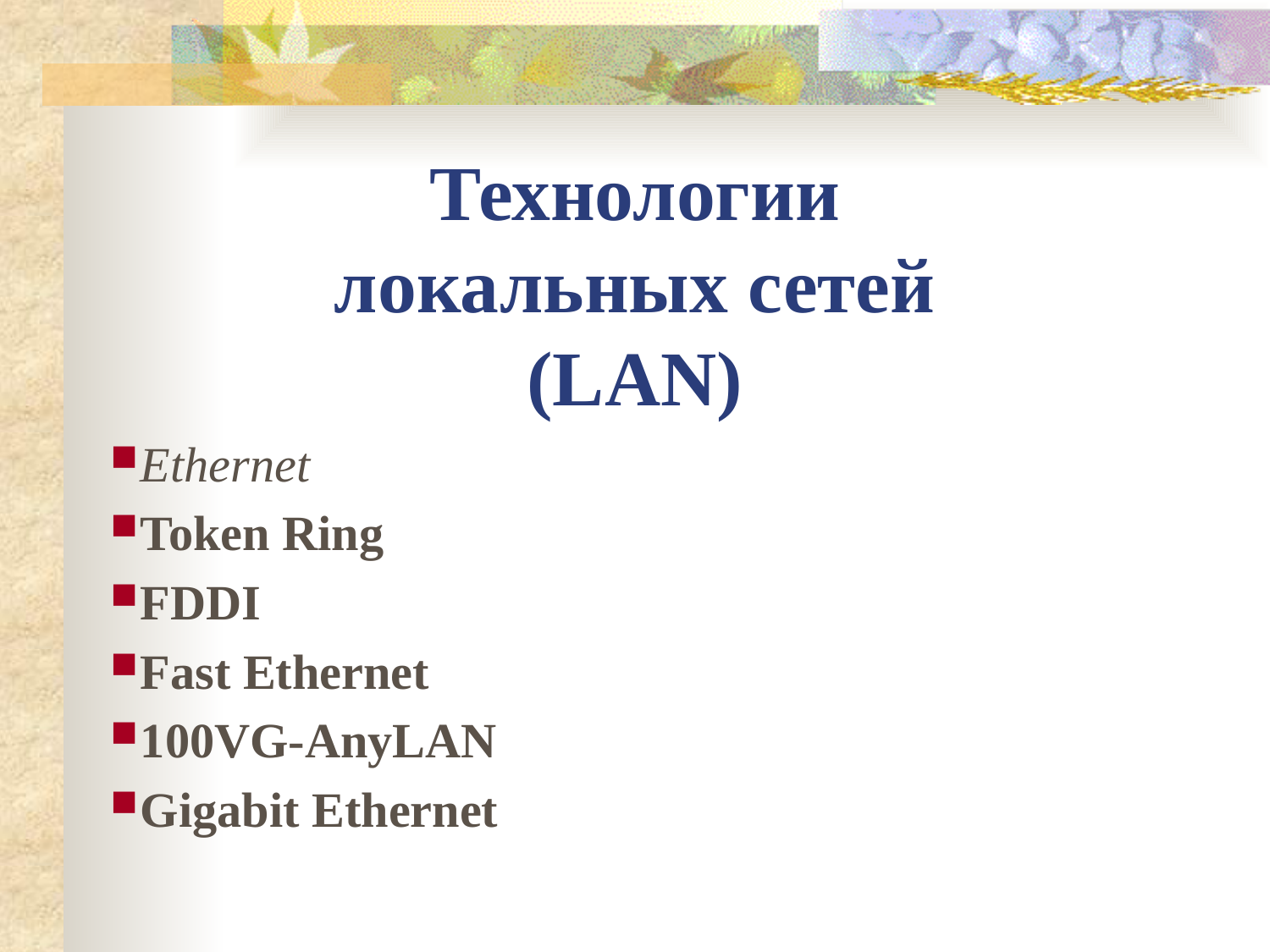

Технологии
локальных сетей
(LAN)
Ethernet
Token Ring
FDDI
Fast Ethernet
100VG-AnyLAN
Gigabit Ethernet